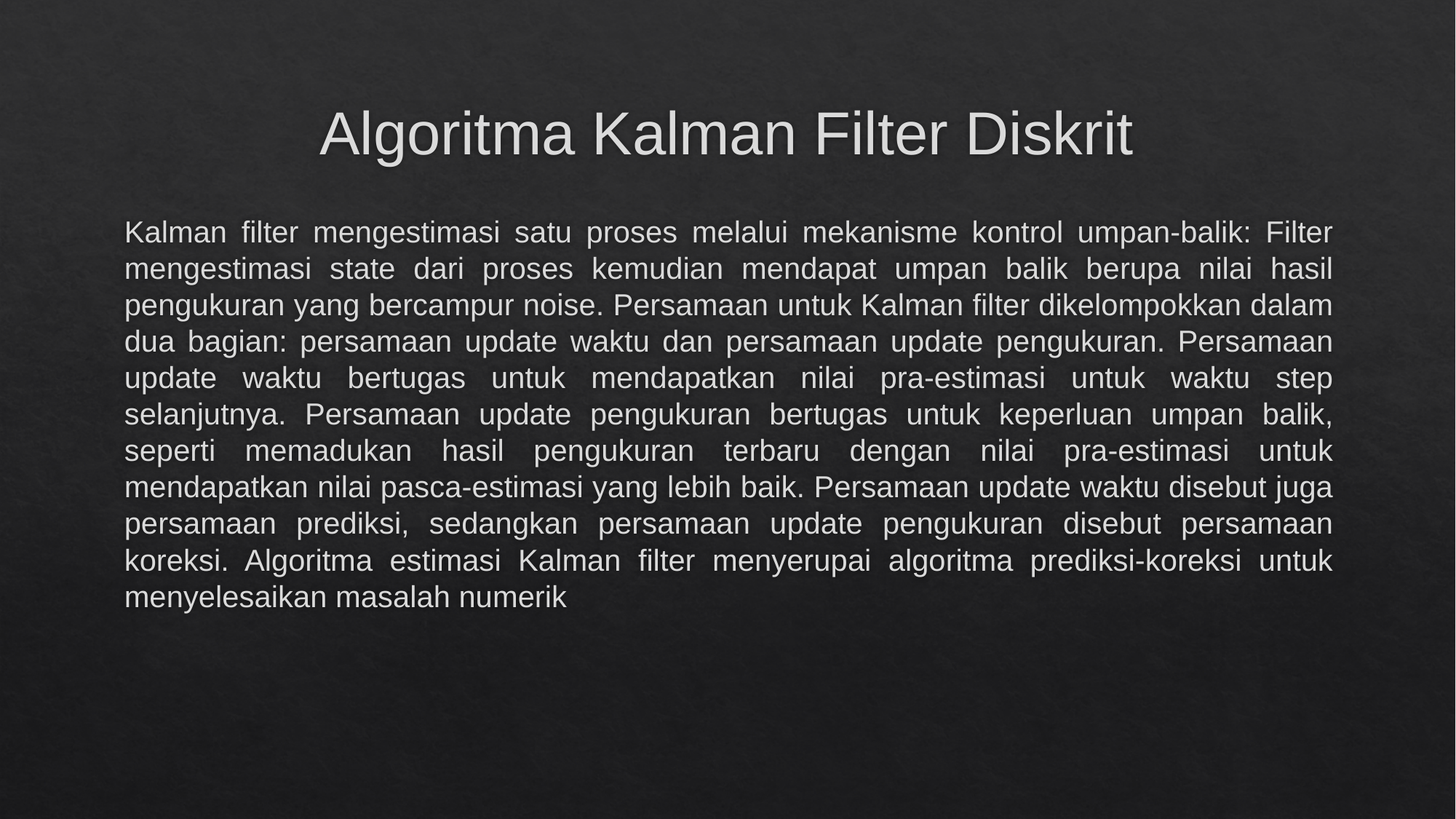

# Algoritma Kalman Filter Diskrit
Kalman filter mengestimasi satu proses melalui mekanisme kontrol umpan-balik: Filter mengestimasi state dari proses kemudian mendapat umpan balik berupa nilai hasil pengukuran yang bercampur noise. Persamaan untuk Kalman filter dikelompokkan dalam dua bagian: persamaan update waktu dan persamaan update pengukuran. Persamaan update waktu bertugas untuk mendapatkan nilai pra-estimasi untuk waktu step selanjutnya. Persamaan update pengukuran bertugas untuk keperluan umpan balik, seperti memadukan hasil pengukuran terbaru dengan nilai pra-estimasi untuk mendapatkan nilai pasca-estimasi yang lebih baik. Persamaan update waktu disebut juga persamaan prediksi, sedangkan persamaan update pengukuran disebut persamaan koreksi. Algoritma estimasi Kalman filter menyerupai algoritma prediksi-koreksi untuk menyelesaikan masalah numerik